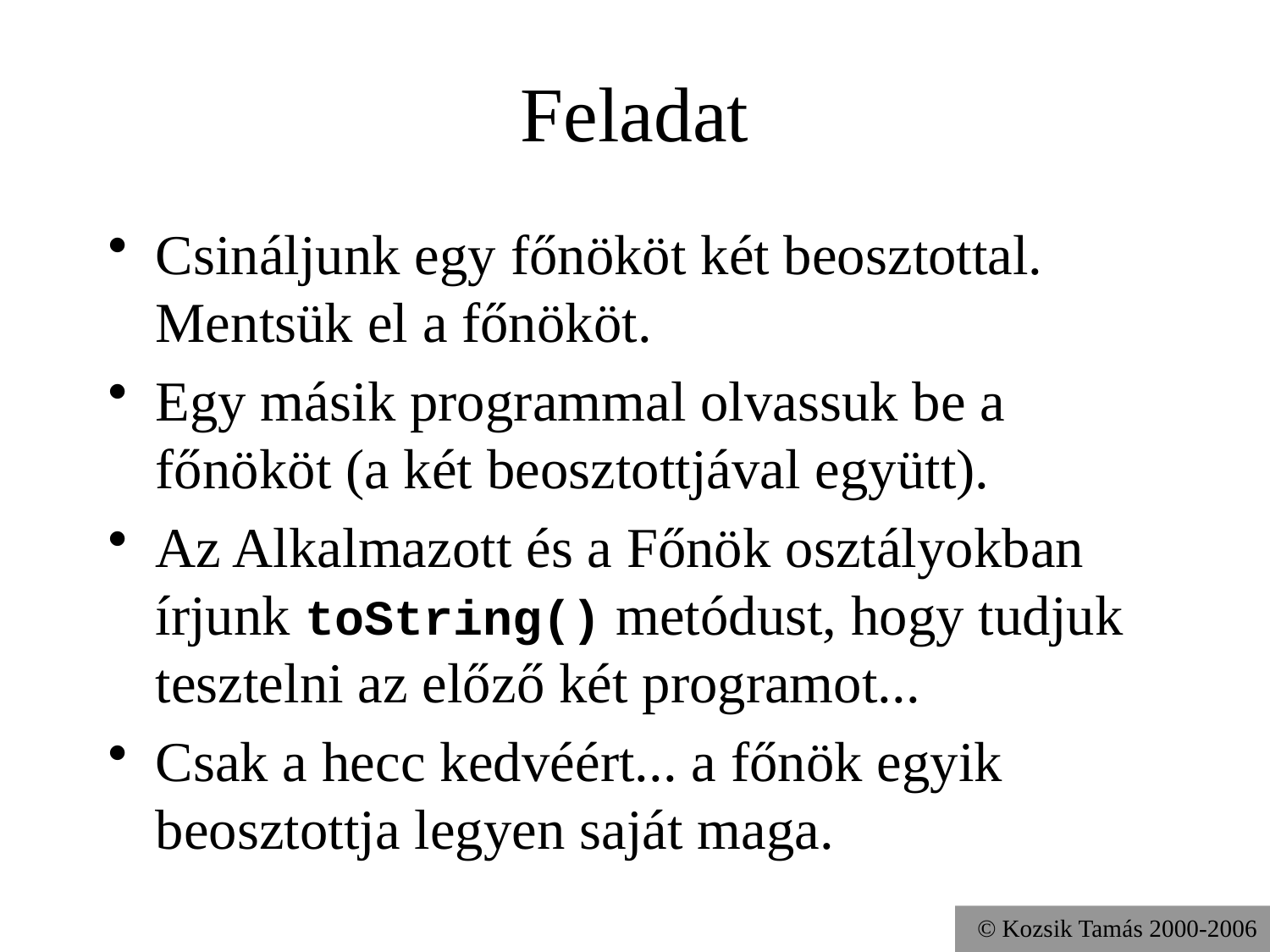

# Feladat
Csináljunk egy főnököt két beosztottal. Mentsük el a főnököt.
Egy másik programmal olvassuk be a főnököt (a két beosztottjával együtt).
Az Alkalmazott és a Főnök osztályokban írjunk toString() metódust, hogy tudjuk tesztelni az előző két programot...
Csak a hecc kedvéért... a főnök egyik beosztottja legyen saját maga.
© Kozsik Tamás 2000-2006